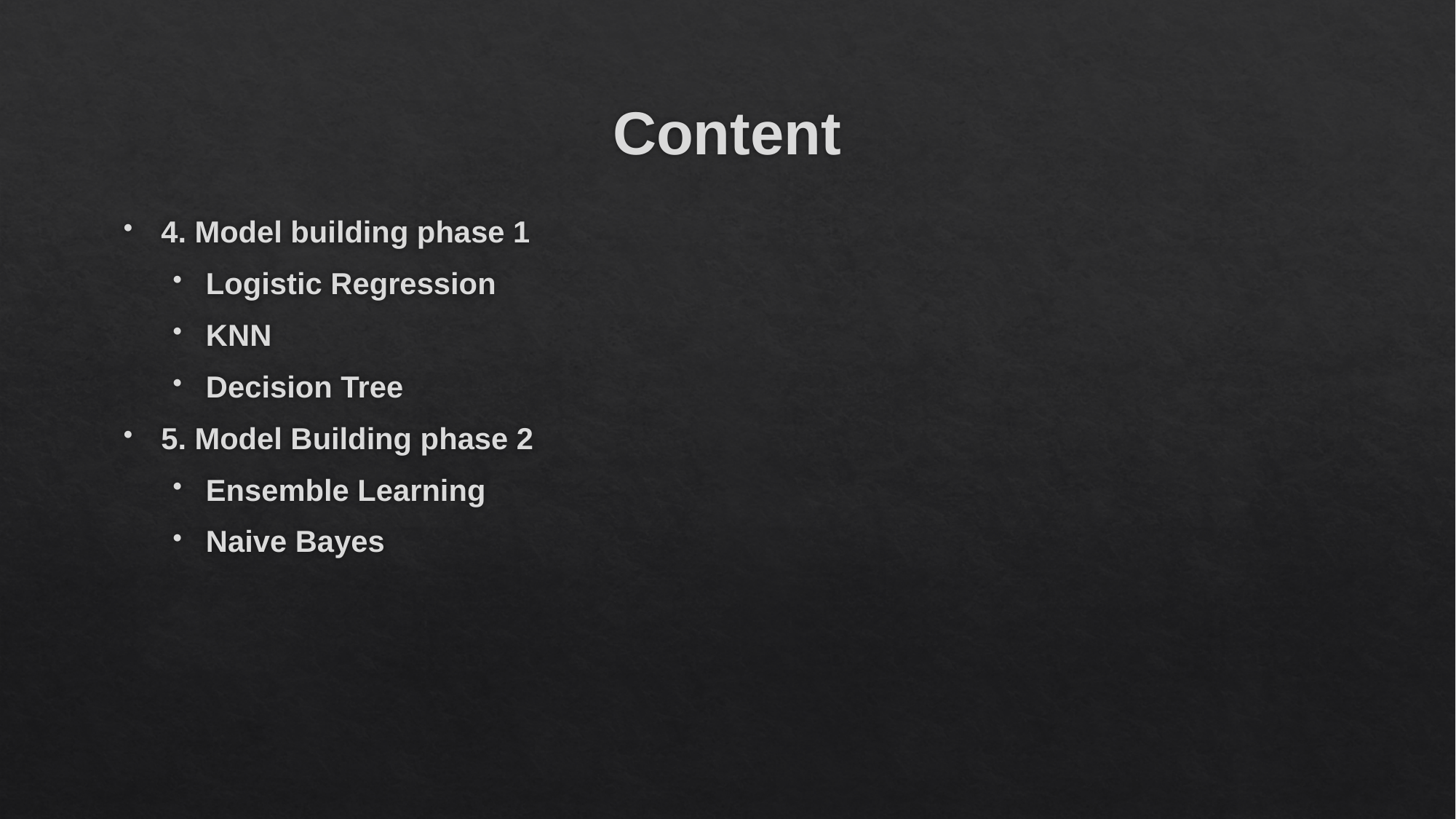

# Content
4. Model building phase 1
Logistic Regression
KNN
Decision Tree
5. Model Building phase 2
Ensemble Learning
Naive Bayes